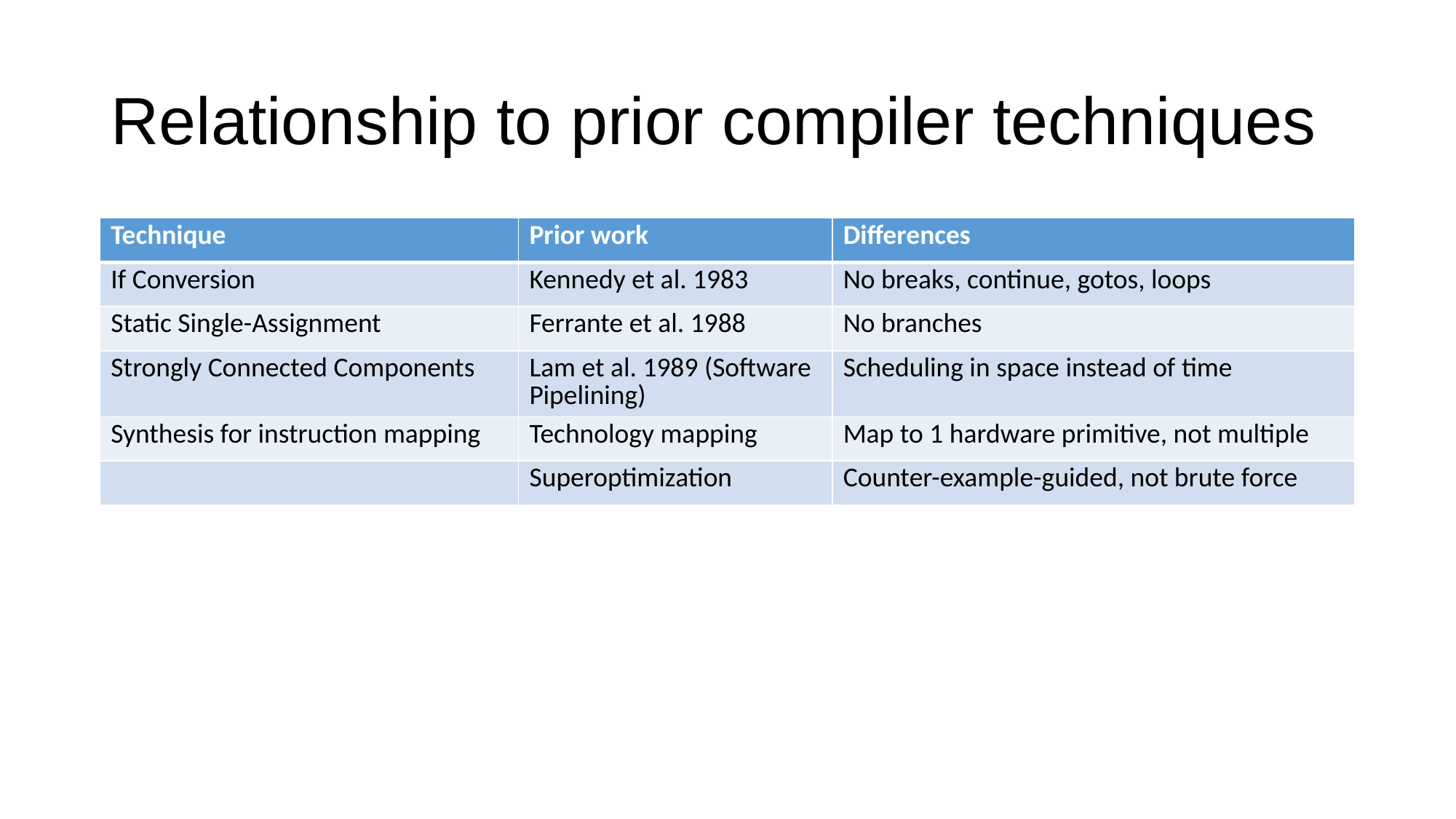

# Relationship to prior compiler techniques
| Technique | Prior work | Differences |
| --- | --- | --- |
| If Conversion | Kennedy et al. 1983 | No breaks, continue, gotos, loops |
| Static Single-Assignment | Ferrante et al. 1988 | No branches |
| Strongly Connected Components | Lam et al. 1989 (Software Pipelining) | Scheduling in space instead of time |
| Synthesis for instruction mapping | Technology mapping | Map to 1 hardware primitive, not multiple |
|  | Superoptimization | Counter-example-guided, not brute force |